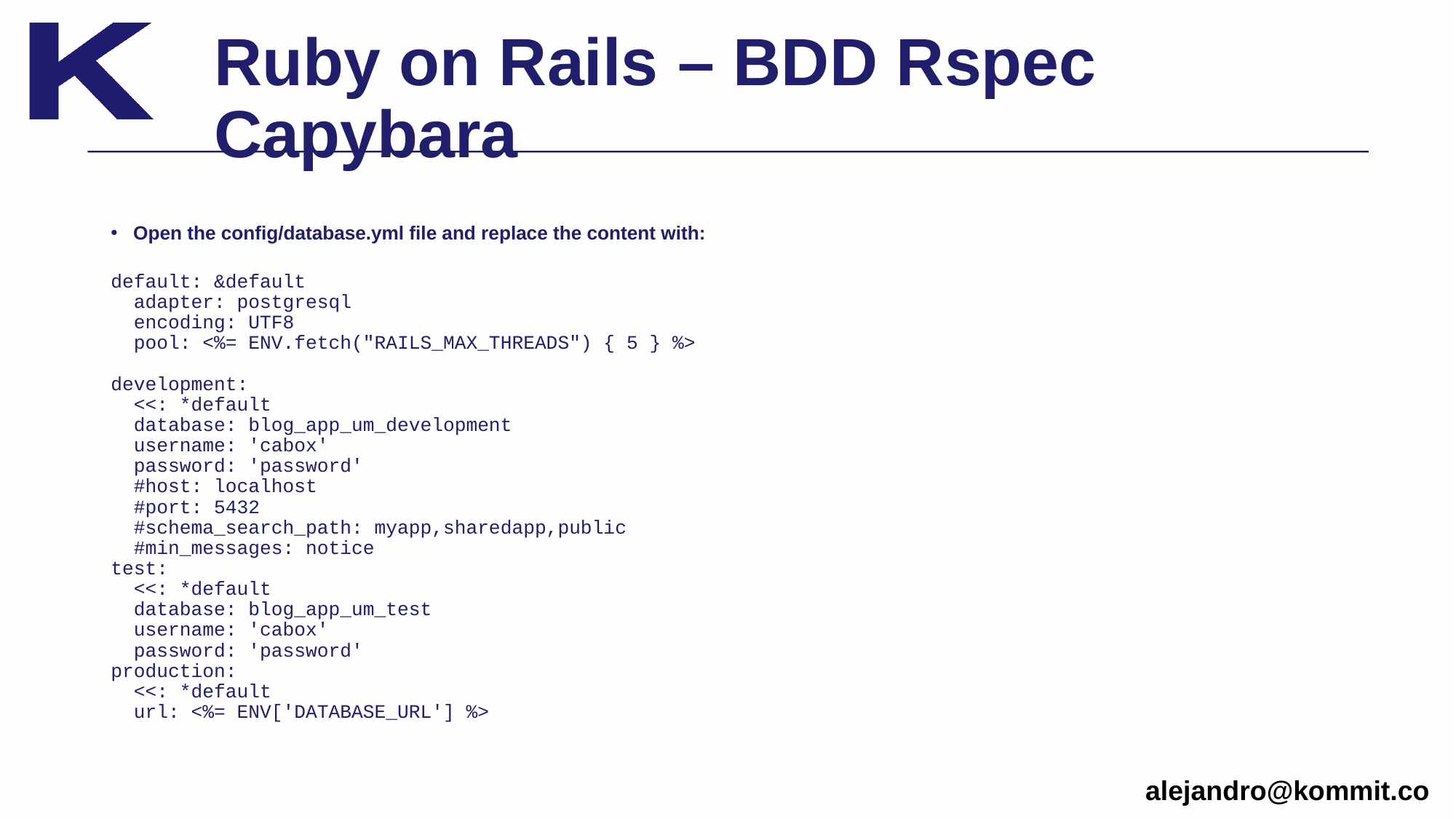

# Ruby on Rails – BDD Rspec Capybara
Open the config/database.yml file and replace the content with:

default: &default
  adapter: postgresql
  encoding: UTF8
  pool: <%= ENV.fetch("RAILS_MAX_THREADS") { 5 } %>
development:
  <<: *default
  database: blog_app_um_development
  username: 'cabox'
  password: 'password'
  #host: localhost
  #port: 5432
  #schema_search_path: myapp,sharedapp,public
  #min_messages: notice
test:
  <<: *default
  database: blog_app_um_test
  username: 'cabox'
  password: 'password'
production:
  <<: *default
  url: <%= ENV['DATABASE_URL'] %>

alejandro@kommit.co